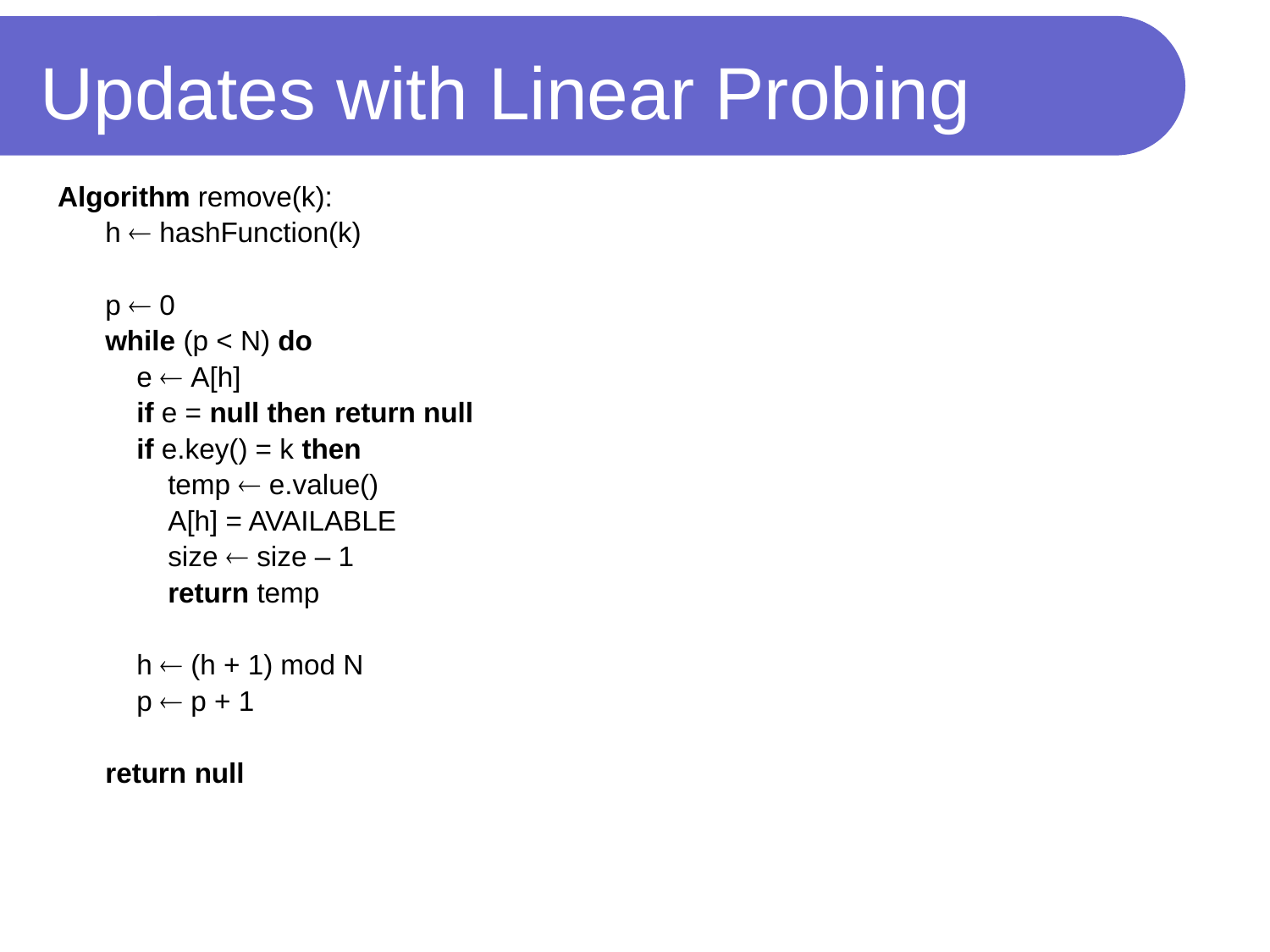

# Updates with Linear Probing
Algorithm remove(k):
	h ← hashFunction(k)

	p ← 0
	while (p < N) do
	    e ← A[h]
	    if e = null then return null
	    if e.key() = k then
	        temp ← e.value()
	        A[h] = AVAILABLE
	        size ← size – 1
	        return temp

	    h ← (h + 1) mod N
	    p ← p + 1

	return null